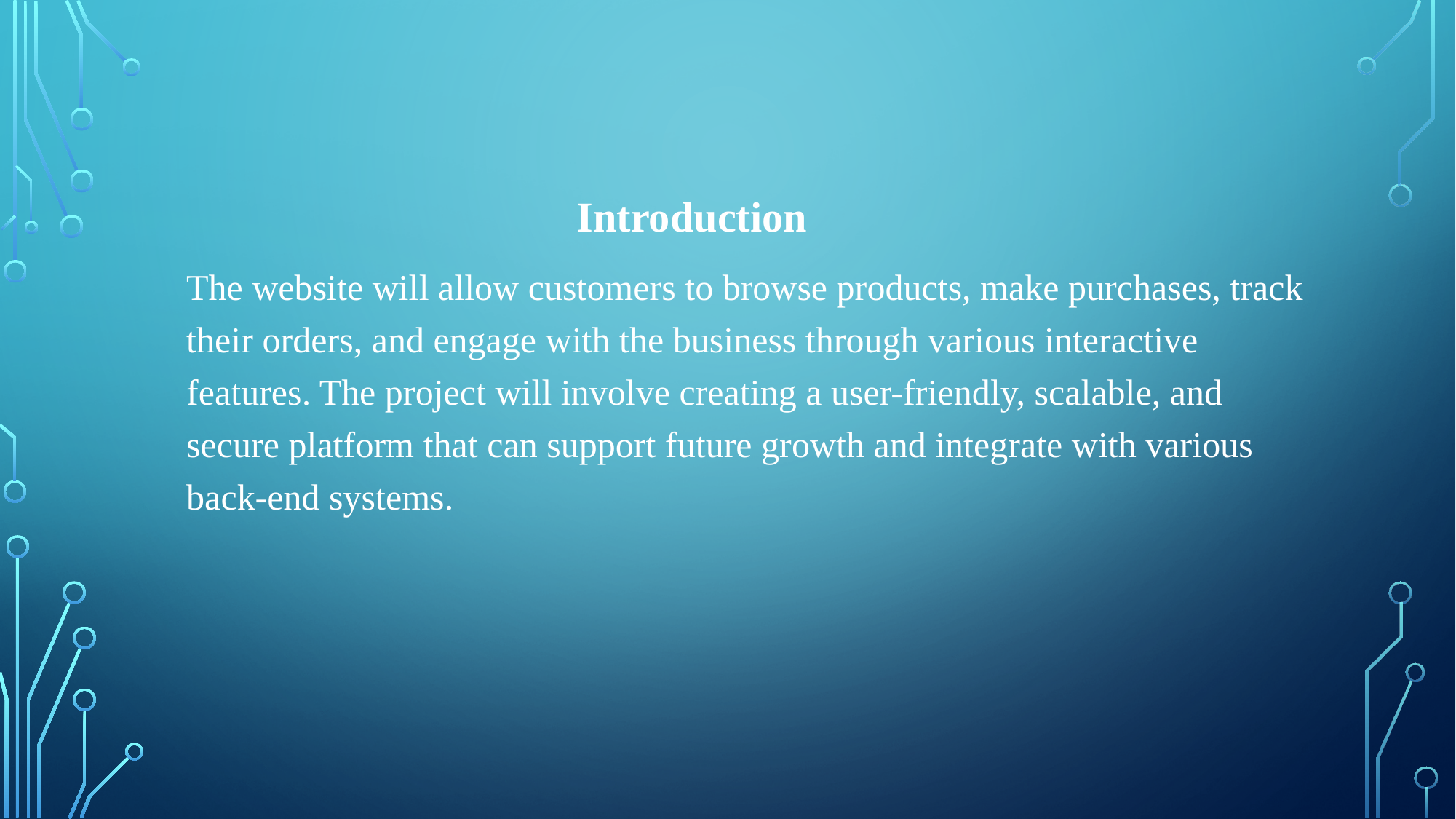

Introduction
The website will allow customers to browse products, make purchases, track their orders, and engage with the business through various interactive features. The project will involve creating a user-friendly, scalable, and secure platform that can support future growth and integrate with various back-end systems.